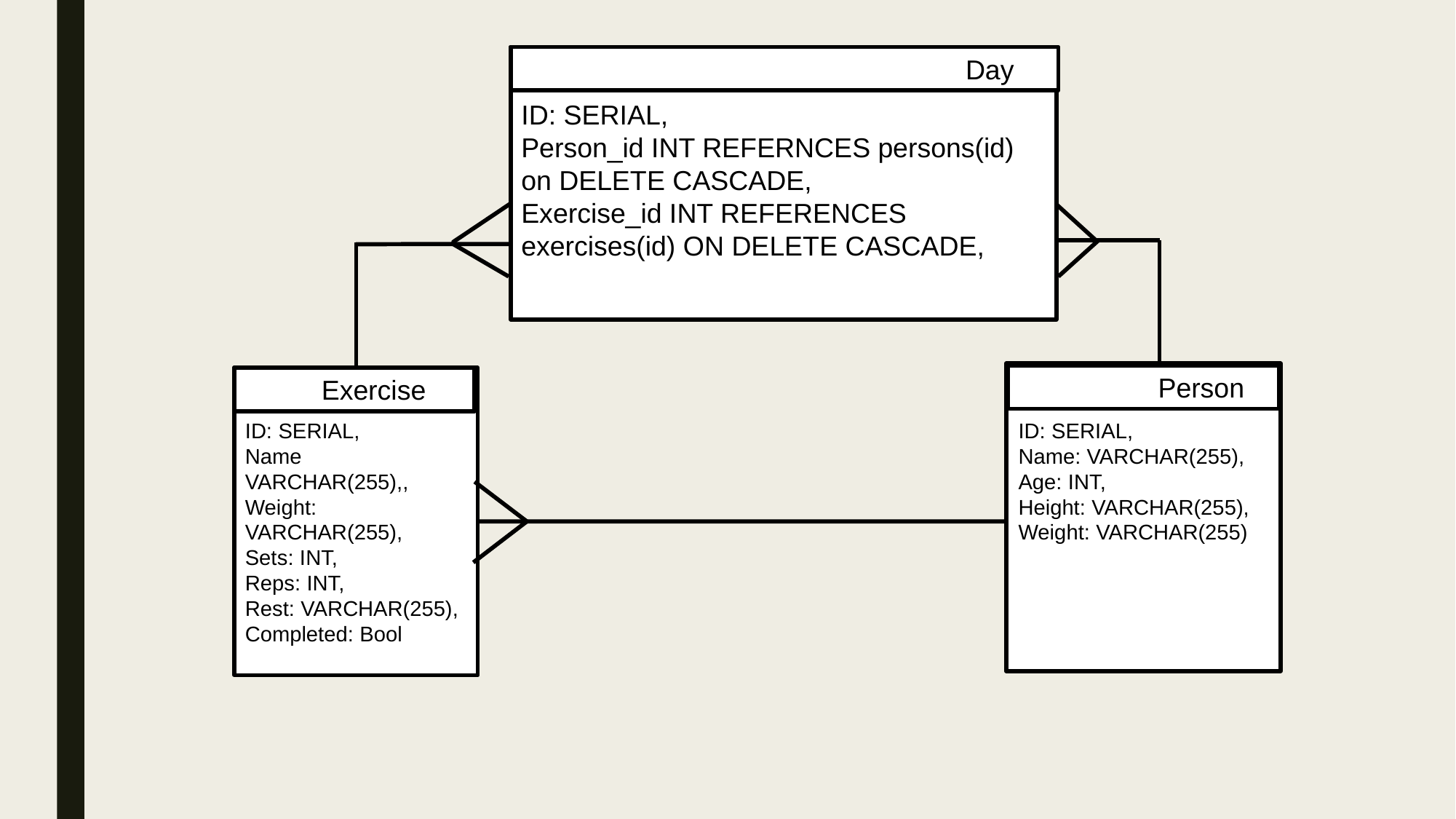

Day

ID: SERIAL,
Person_id INT REFERNCES persons(id) on DELETE CASCADE,
Exercise_id INT REFERENCES exercises(id) ON DELETE CASCADE,

	    Person

          Exercise
ID: SERIAL,
Name VARCHAR(255),,
Weight: VARCHAR(255),
Sets: INT,
Reps: INT,
Rest: VARCHAR(255),
Completed: Bool
ID: SERIAL,
Name: VARCHAR(255),
Age: INT,
Height: VARCHAR(255),
Weight: VARCHAR(255)